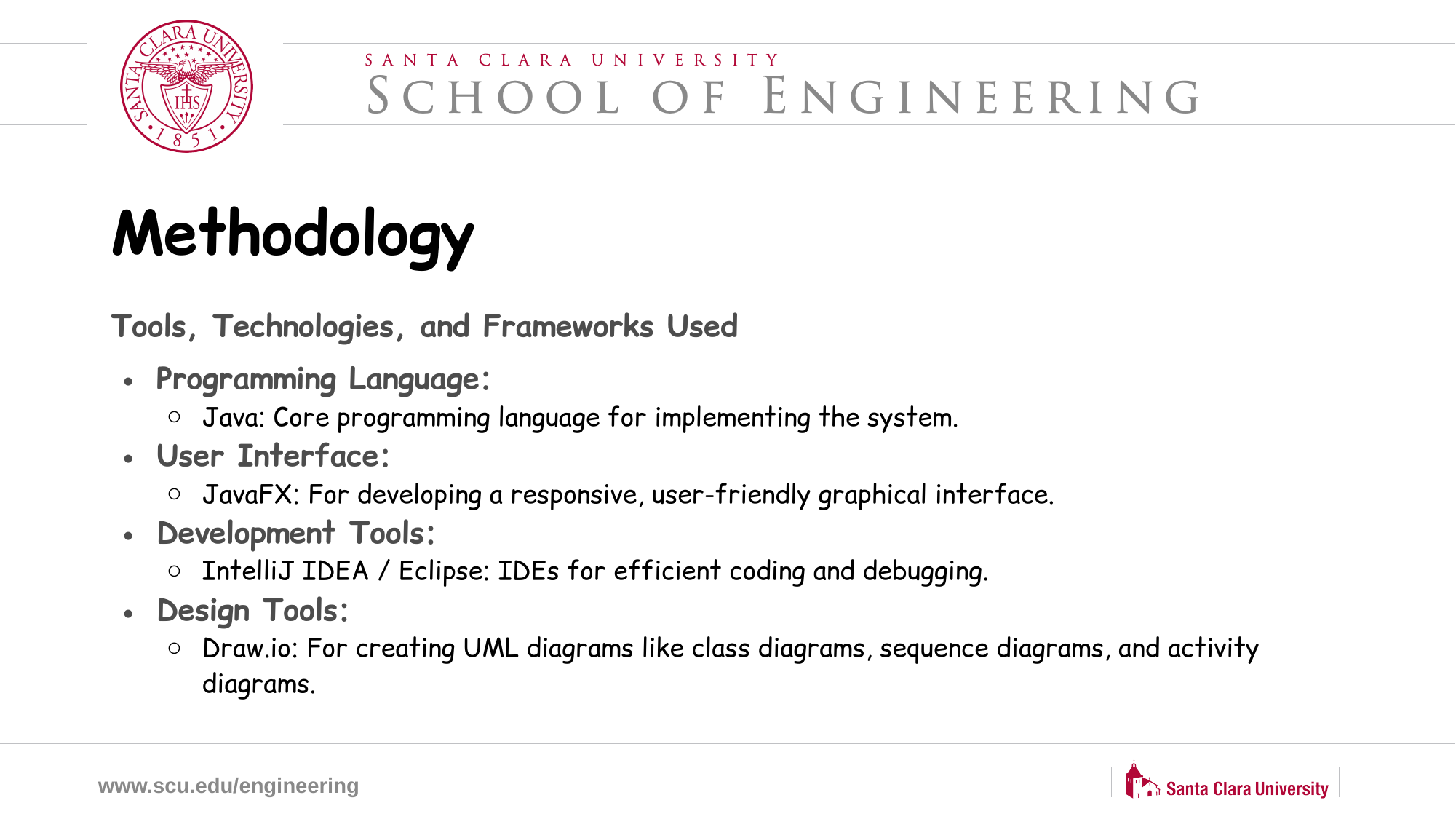

# Methodology
Tools, Technologies, and Frameworks Used
Programming Language:
Java: Core programming language for implementing the system.
User Interface:
JavaFX: For developing a responsive, user-friendly graphical interface.
Development Tools:
IntelliJ IDEA / Eclipse: IDEs for efficient coding and debugging.
Design Tools:
Draw.io: For creating UML diagrams like class diagrams, sequence diagrams, and activity diagrams.